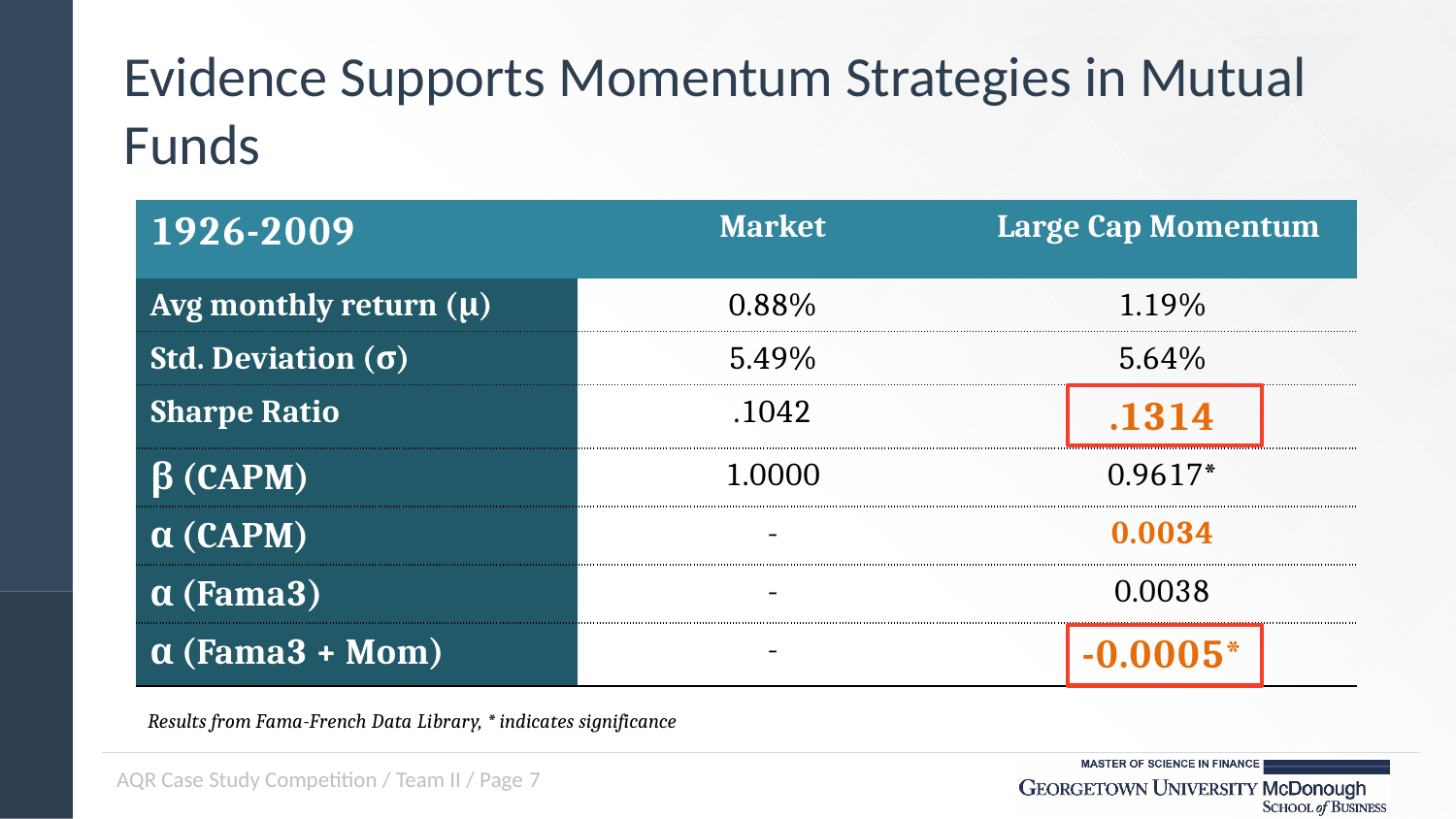

# Evidence Supports Momentum Strategies in Mutual Funds
| 1926-2009 | Market | Large Cap Momentum |
| --- | --- | --- |
| Avg monthly return (μ) | 0.88% | 1.19% |
| Std. Deviation (σ) | 5.49% | 5.64% |
| Sharpe Ratio | .1042 | .1314 |
| β (CAPM) | 1.0000 | 0.9617\* |
| α (CAPM) | - | 0.0034 |
| α (Fama3) | - | 0.0038 |
| α (Fama3 + Mom) | - | -0.0005\* |

Results from Fama-French Data Library, * indicates significance